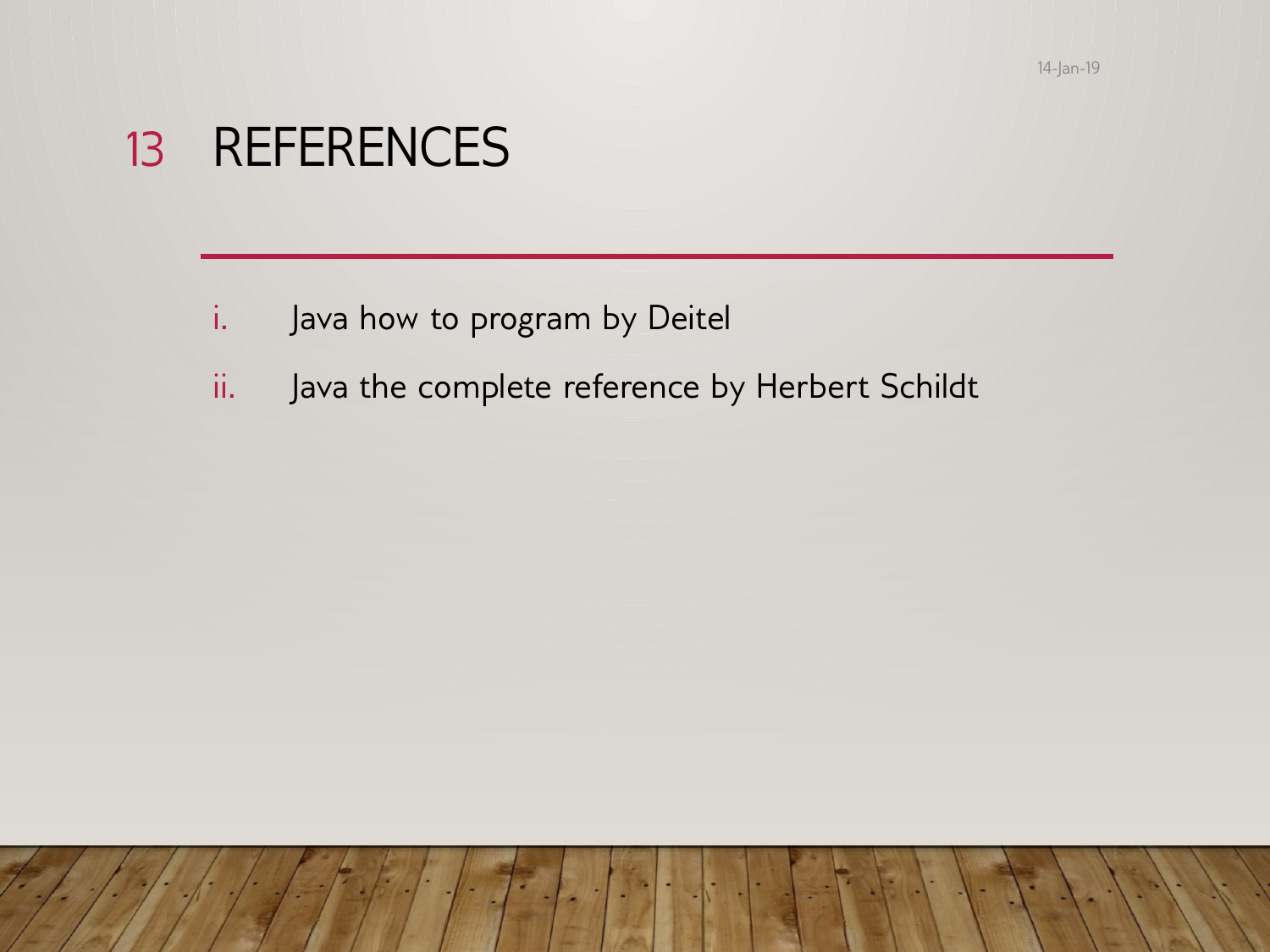

14-Jan-19
13
# References
Java how to program by Deitel
Java the complete reference by Herbert Schildt